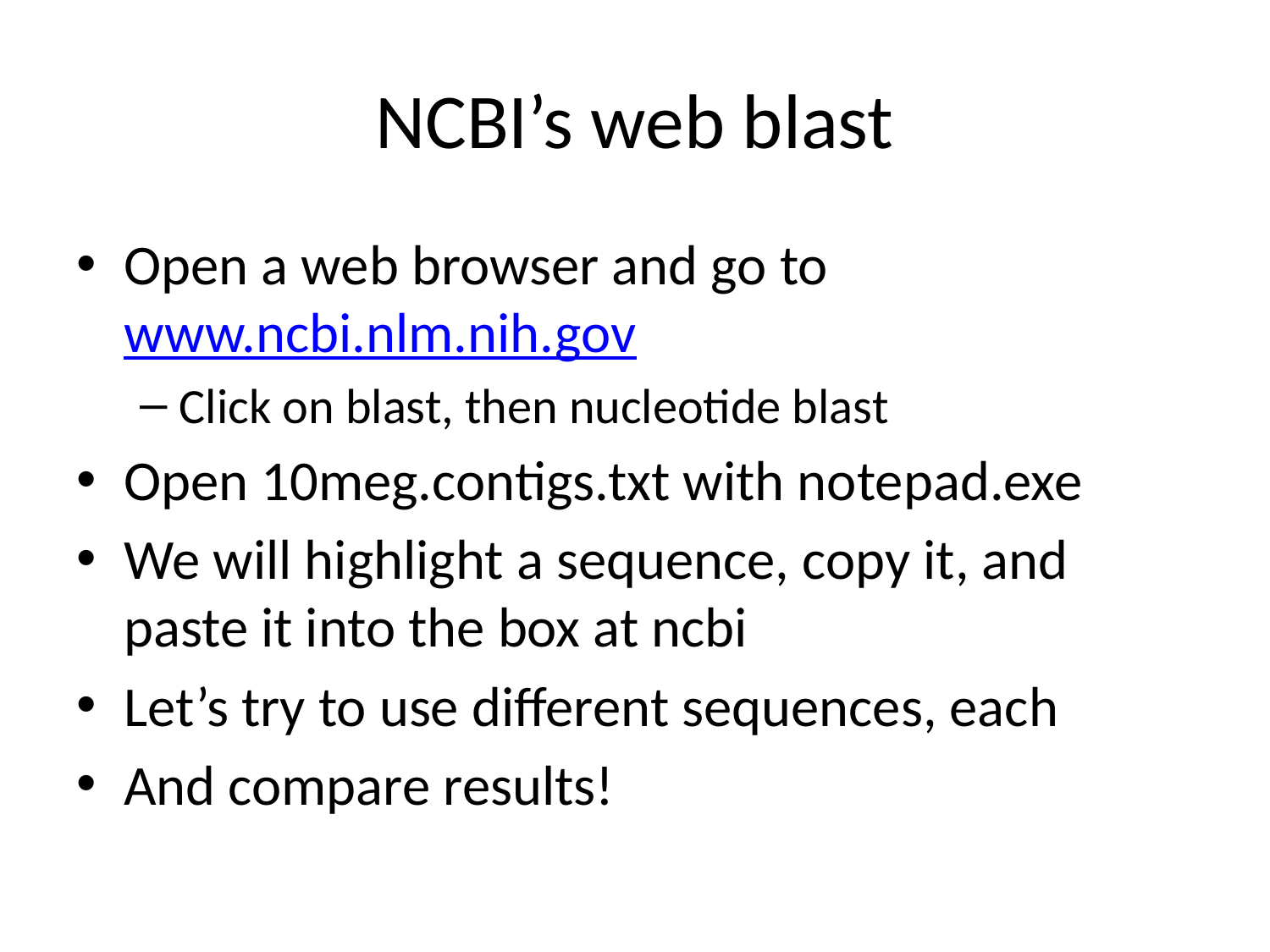

# NCBI’s web blast
Open a web browser and go to www.ncbi.nlm.nih.gov
Click on blast, then nucleotide blast
Open 10meg.contigs.txt with notepad.exe
We will highlight a sequence, copy it, and paste it into the box at ncbi
Let’s try to use different sequences, each
And compare results!